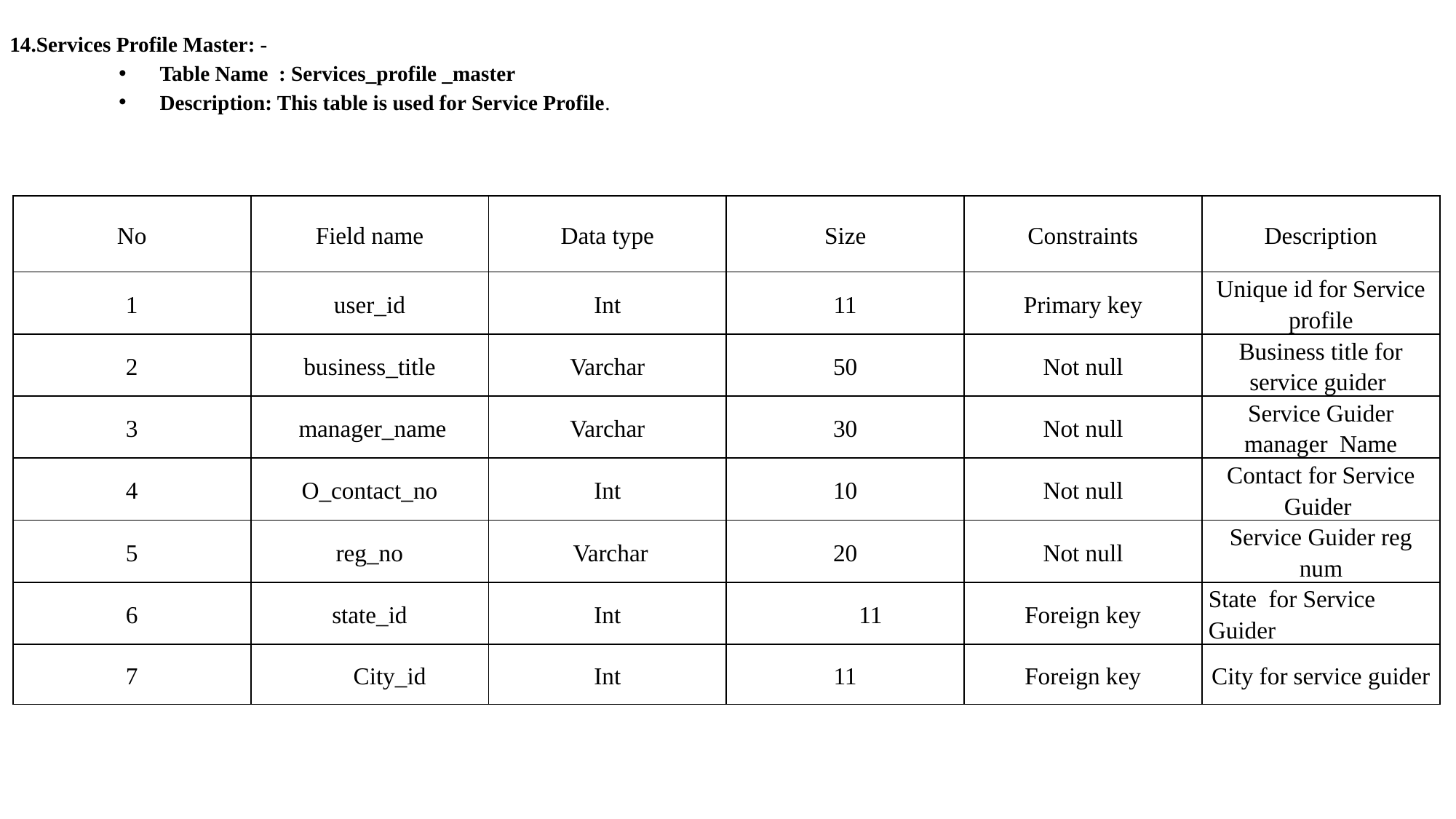

14.Services Profile Master: -
Table Name  : Services_profile _master
Description: This table is used for Service Profile.

| No | Field name | Data type | Size | Constraints | Description |
| --- | --- | --- | --- | --- | --- |
| 1 | user\_id | Int | 11 | Primary key | Unique id for Service profile |
| 2 | business\_title | Varchar | 50 | Not null | Business title for service guider |
| 3 | manager\_name | Varchar | 30 | Not null | Service Guider manager Name |
| 4 | O\_contact\_no | Int | 10 | Not null | Contact for Service Guider |
| 5 | reg\_no | Varchar | 20 | Not null | Service Guider reg num |
| 6 | state\_id | Int | 11 | Foreign key | State for Service Guider |
| 7 | City\_id | Int | 11 | Foreign key | City for service guider |